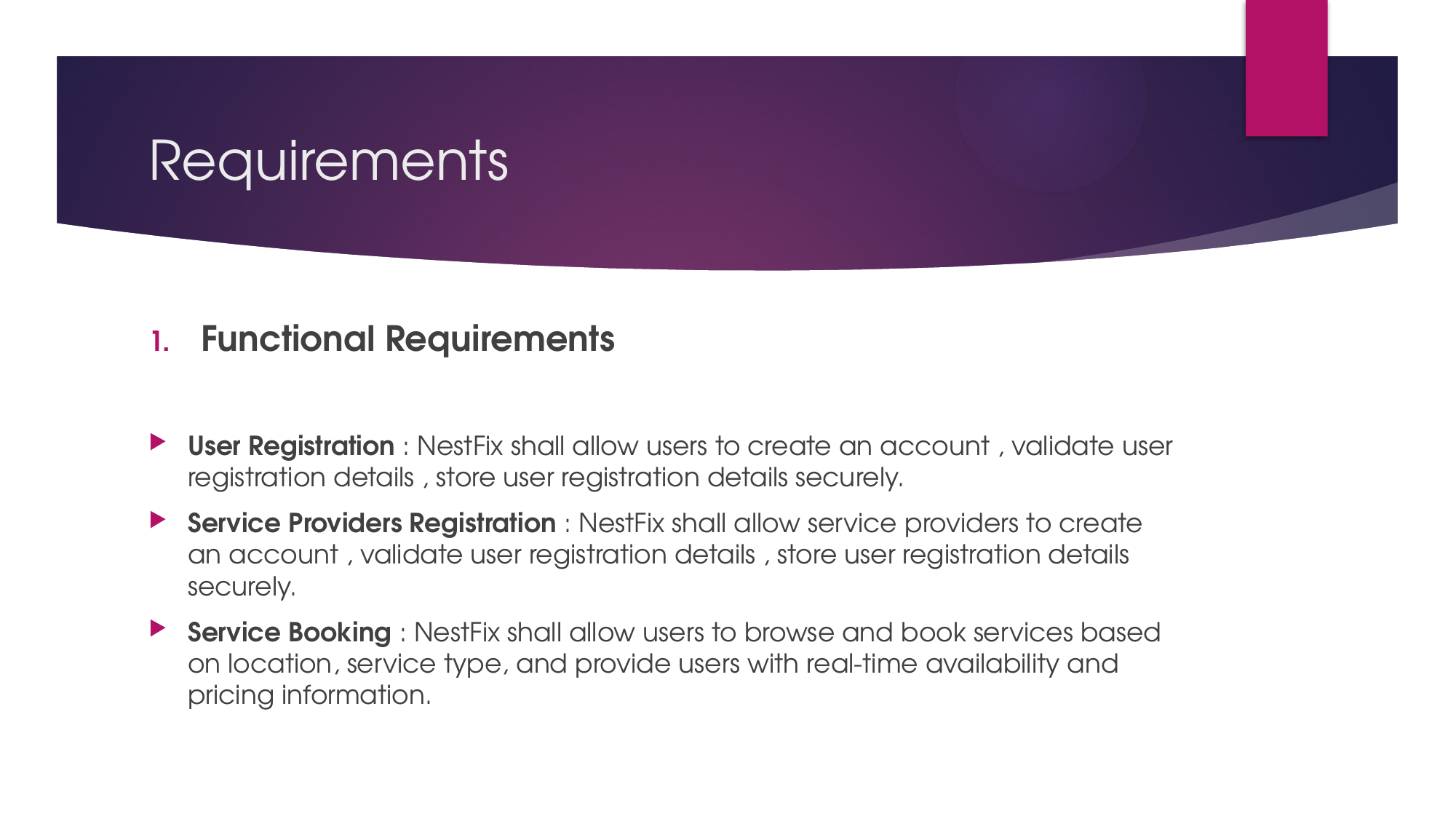

# Requirements
Functional Requirements

User Registration : NestFix shall allow users to create an account , validate user registration details , store user registration details securely.
Service Providers Registration : NestFix shall allow service providers to create an account , validate user registration details , store user registration details securely.
Service Booking : NestFix shall allow users to browse and book services based on location, service type, and provide users with real-time availability and pricing information.